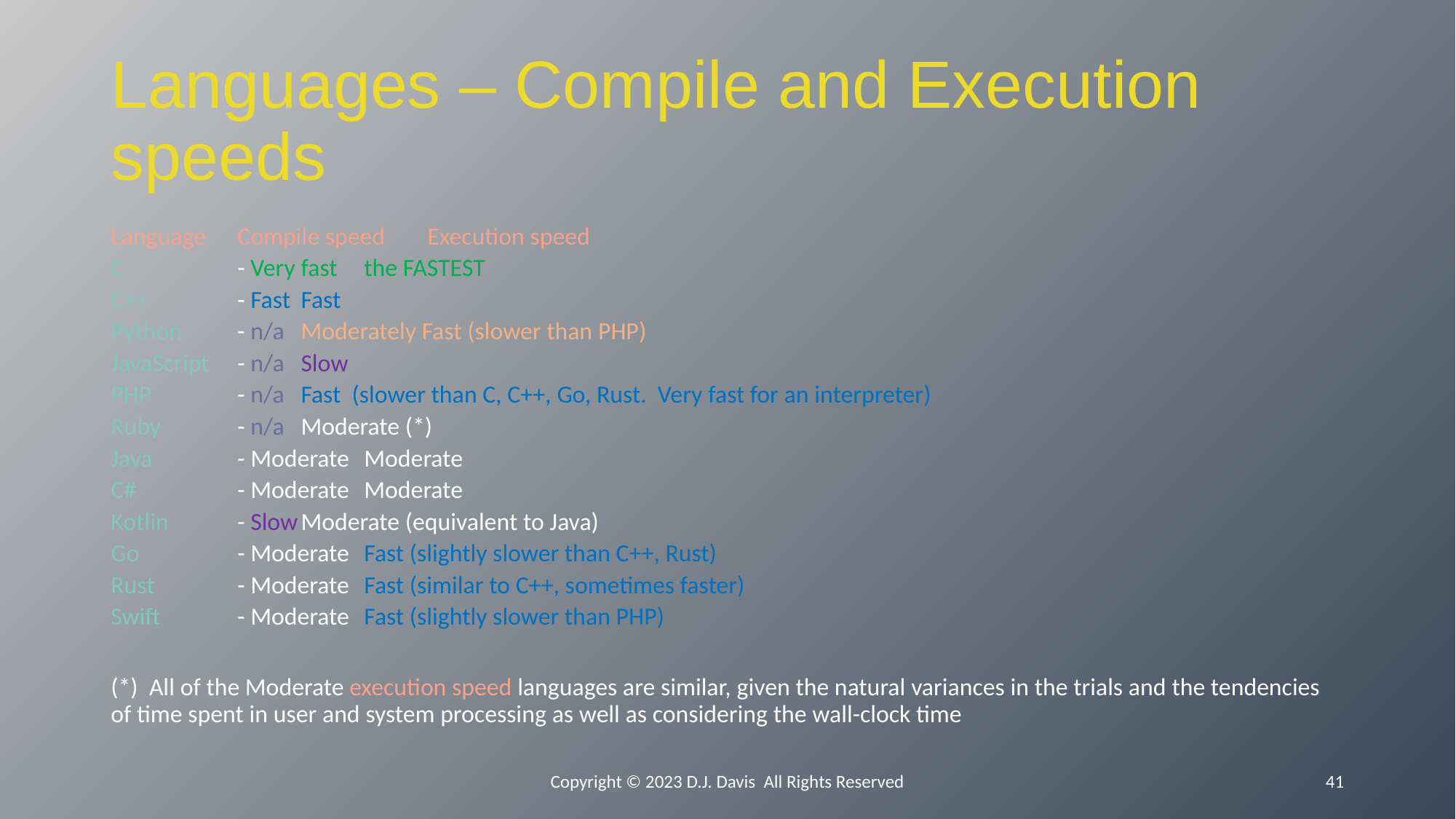

# Languages – Compile and Execution speeds
Language		Compile speed	Execution speed
C          		- Very fast	the FASTEST
C++        		- Fast		Fast
Python     	- n/a		Moderately Fast (slower than PHP)
JavaScript 	- n/a		Slow
PHP        		- n/a		Fast  (slower than C, C++, Go, Rust.  Very fast for an interpreter)
Ruby       		- n/a		Moderate (*)
Java       		- Moderate	Moderate
C#         		- Moderate	Moderate
Kotlin     		- Slow		Moderate (equivalent to Java)
Go         		- Moderate	Fast (slightly slower than C++, Rust)
Rust       		- Moderate	Fast (similar to C++, sometimes faster)
Swift      		- Moderate	Fast (slightly slower than PHP)

(*)  All of the Moderate execution speed languages are similar, given the natural variances in the trials and the tendencies of time spent in user and system processing as well as considering the wall-clock time

Copyright © 2023 D.J. Davis  All Rights Reserved
41